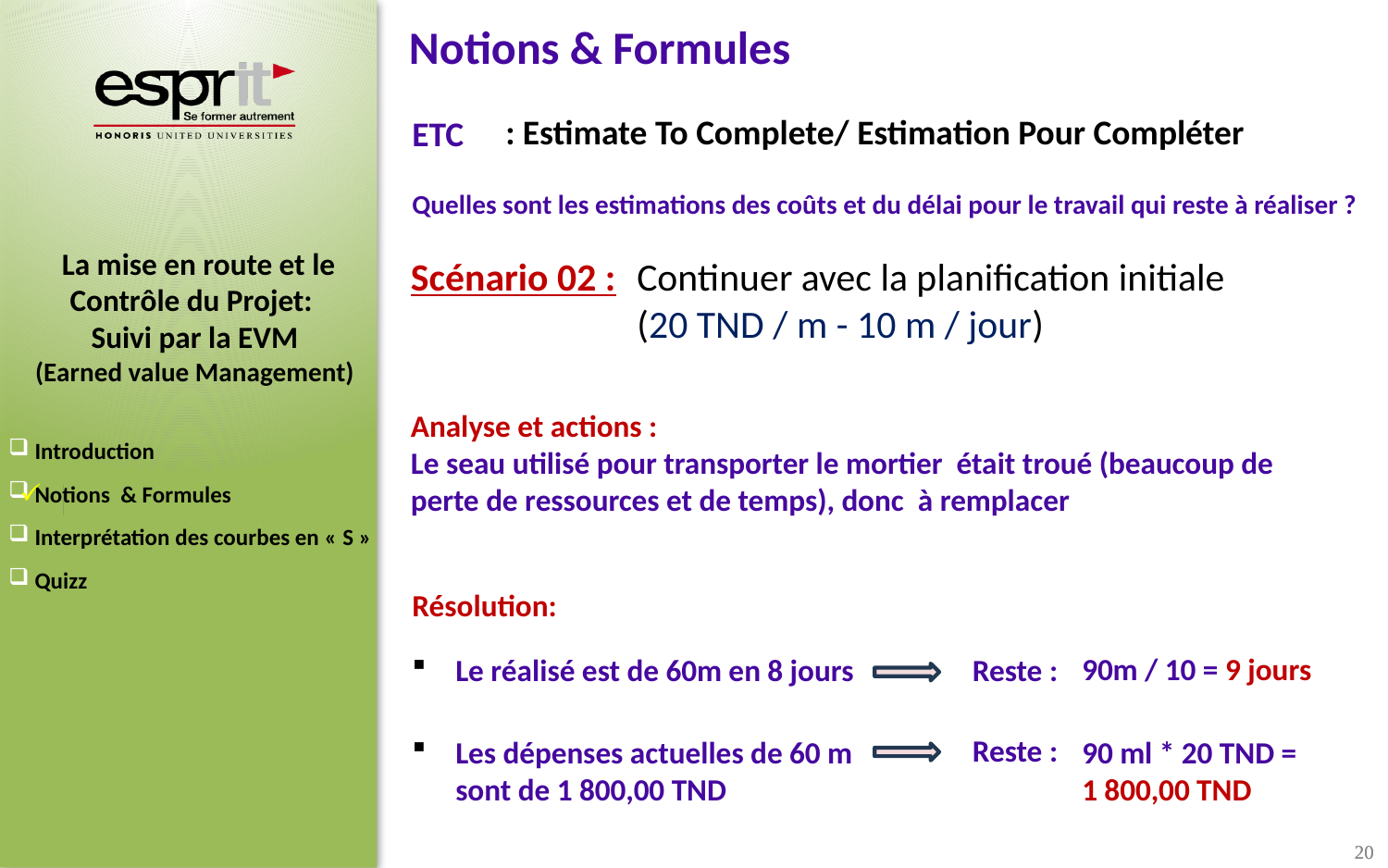

Notions & Formules
: Estimate To Complete/ Estimation Pour Compléter
ETC
Quelles sont les estimations des coûts et du délai pour le travail qui reste à réaliser ?
Scénario 02 :
Continuer avec la planification initiale
(20 TND / m - 10 m / jour)
Analyse et actions :
Le seau utilisé pour transporter le mortier  était troué (beaucoup de perte de ressources et de temps), donc  à remplacer

Résolution:
Le réalisé est de 60m en 8 jours
Reste :
90m / 10 = 9 jours

Reste :
Les dépenses actuelles de 60 m sont de 1 800,00 TND
90 ml * 20 TND =
1 800,00 TND

20
20